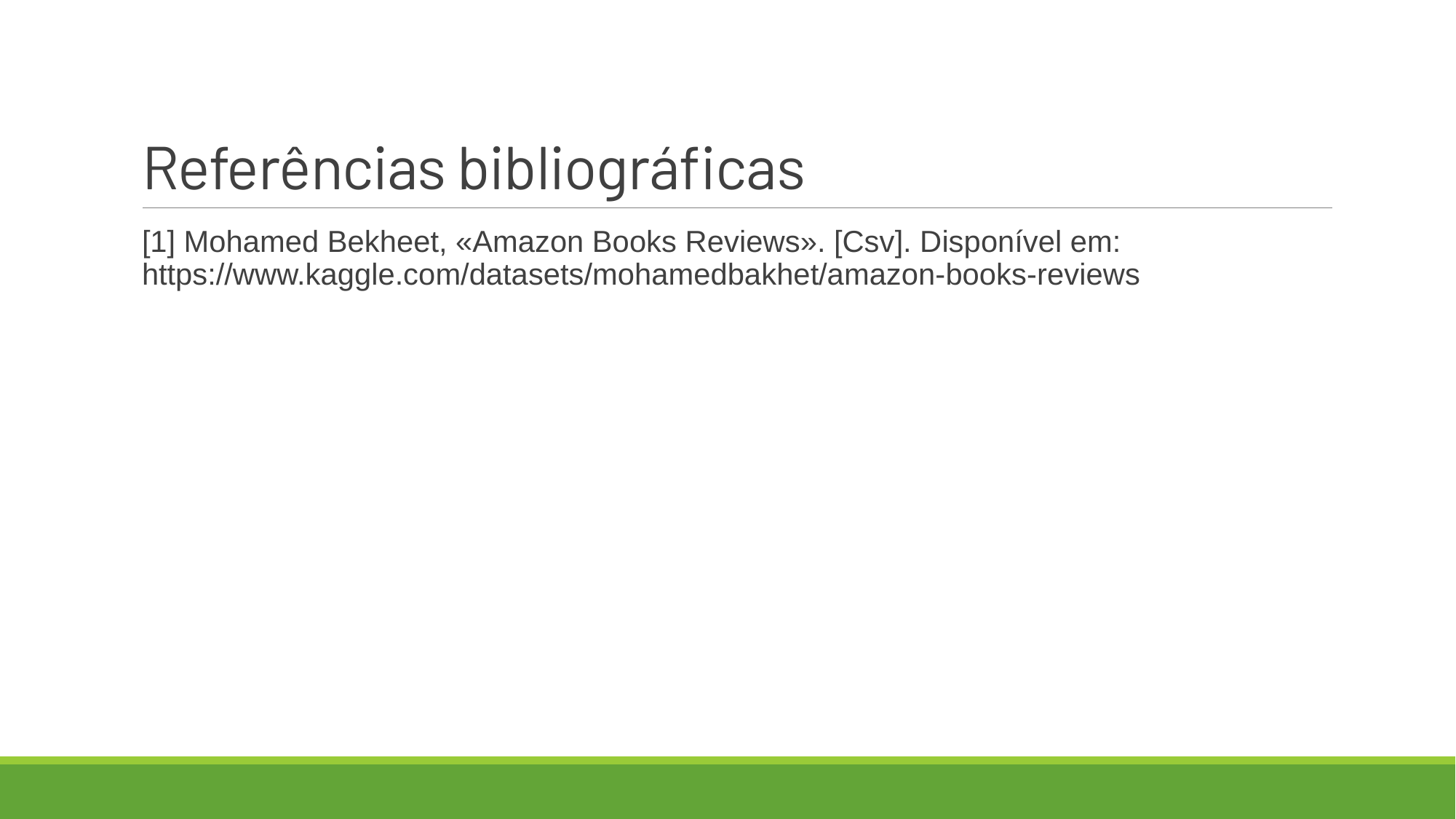

# Referências bibliográficas
[1] Mohamed Bekheet, «Amazon Books Reviews». [Csv]. Disponível em: https://www.kaggle.com/datasets/mohamedbakhet/amazon-books-reviews